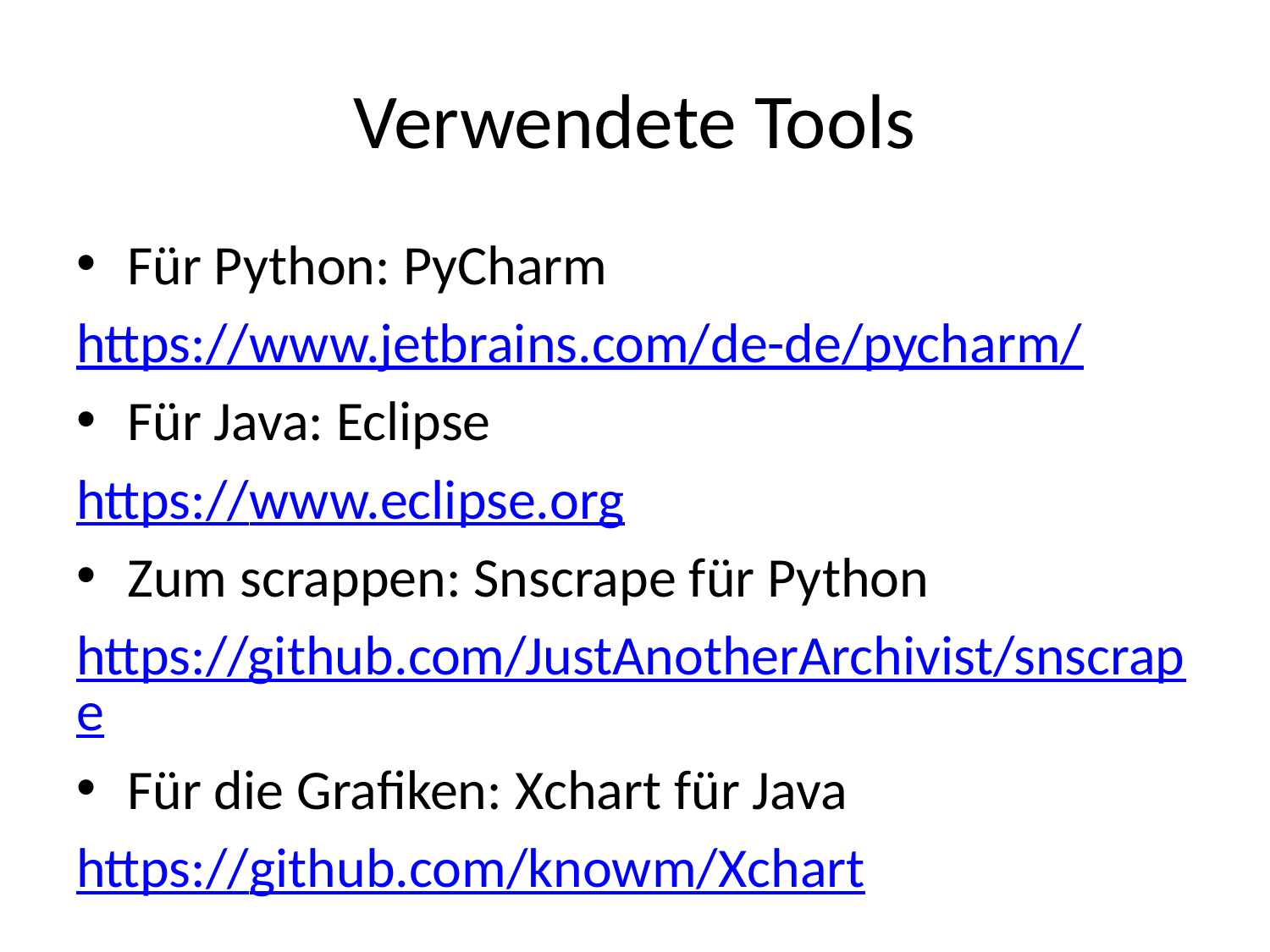

# Verwendete Tools
Für Python: PyCharm
https://www.jetbrains.com/de-de/pycharm/
Für Java: Eclipse
https://www.eclipse.org
Zum scrappen: Snscrape für Python
https://github.com/JustAnotherArchivist/snscrape
Für die Grafiken: Xchart für Java
https://github.com/knowm/Xchart